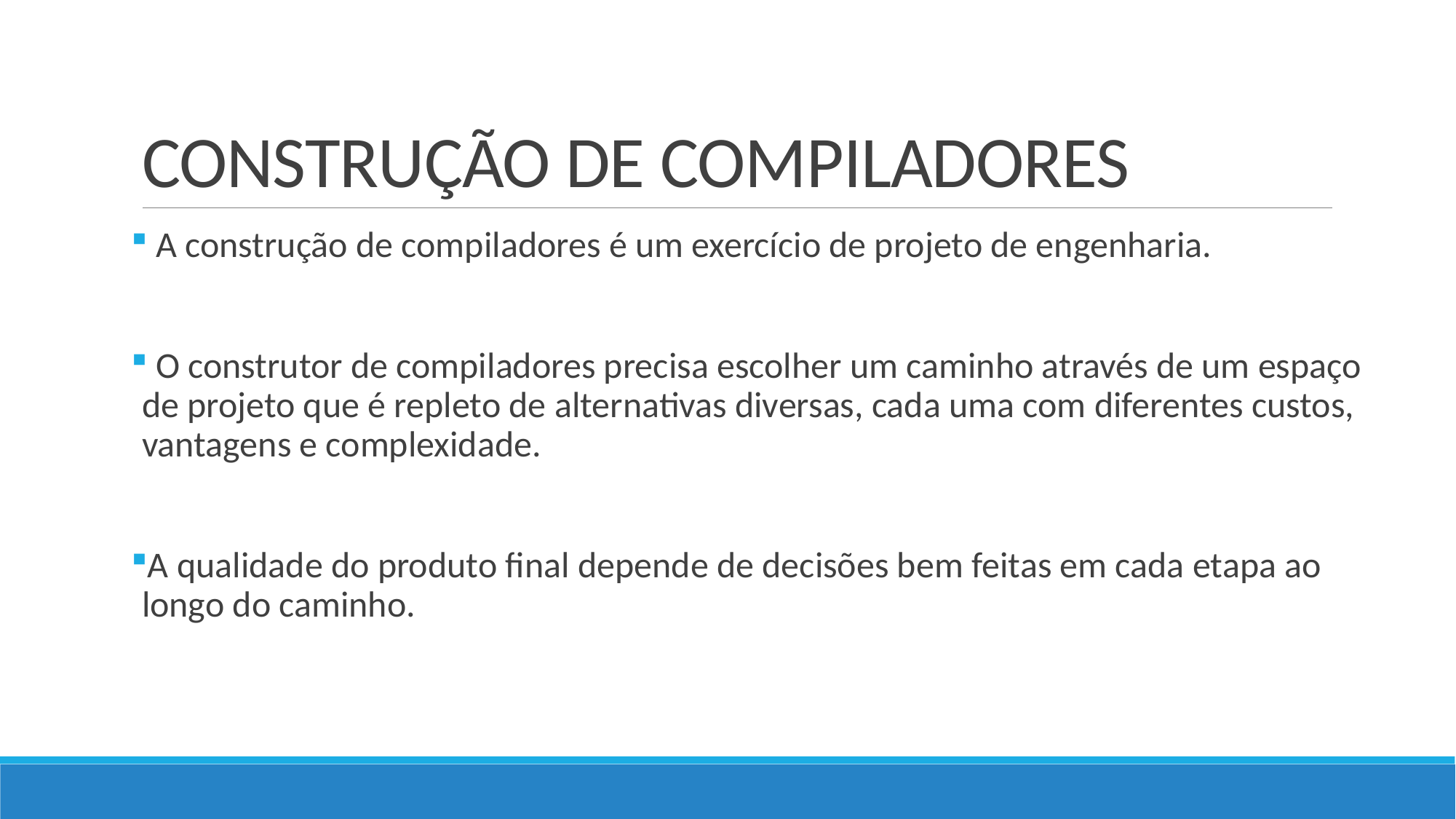

# CONSTRUÇÃO DE COMPILADORES
 A construção de compiladores é um exercício de projeto de engenharia.

 O construtor de compiladores precisa escolher um caminho através de um espaço de projeto que é repleto de alternativas diversas, cada uma com diferentes custos, vantagens e complexidade.

A qualidade do produto final depende de decisões bem feitas em cada etapa ao longo do caminho.